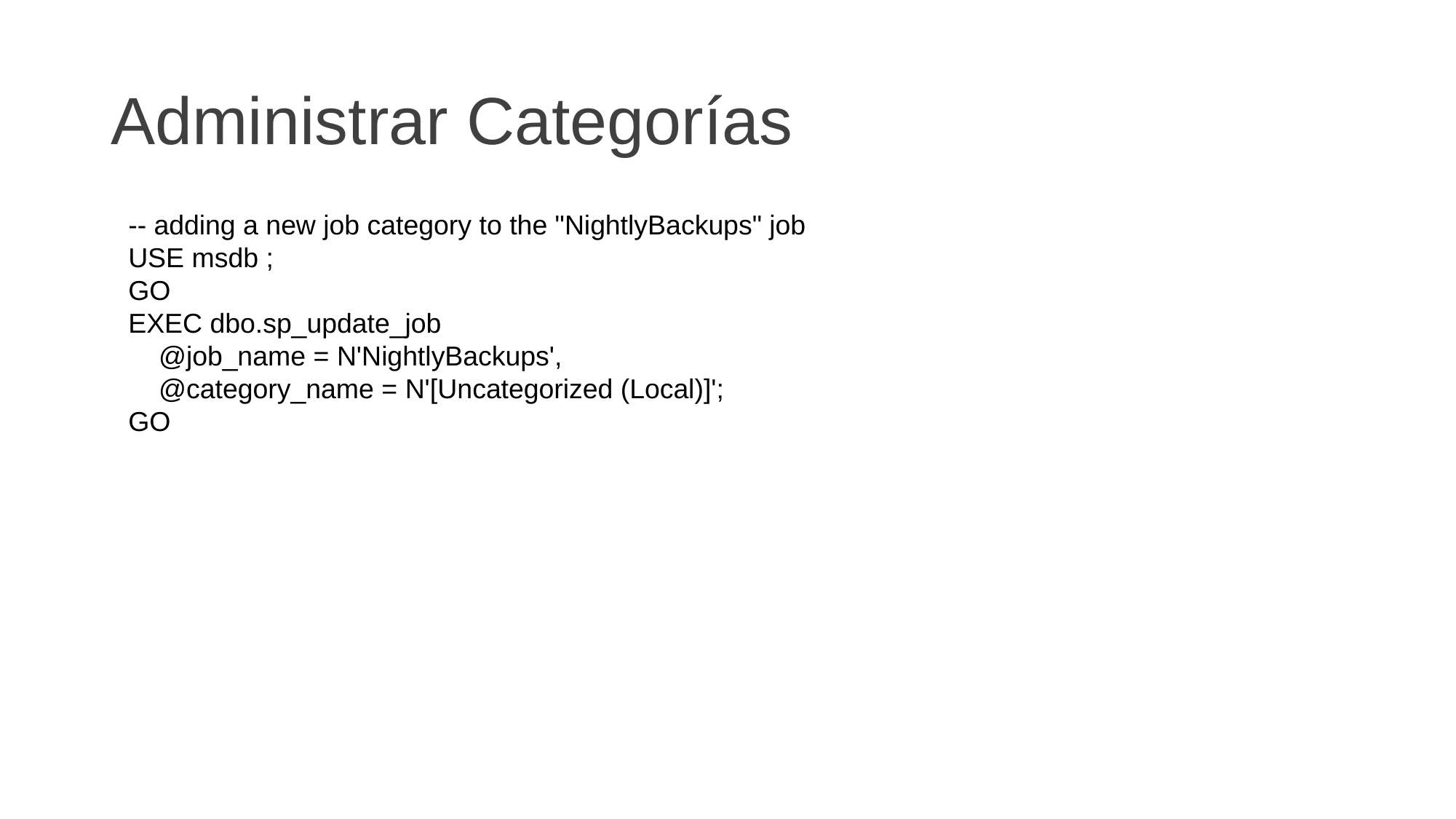

# Administrar Categorías
-- adding a new job category to the "NightlyBackups" job
USE msdb ;
GO
EXEC dbo.sp_update_job
    @job_name = N'NightlyBackups',
    @category_name = N'[Uncategorized (Local)]';
GO